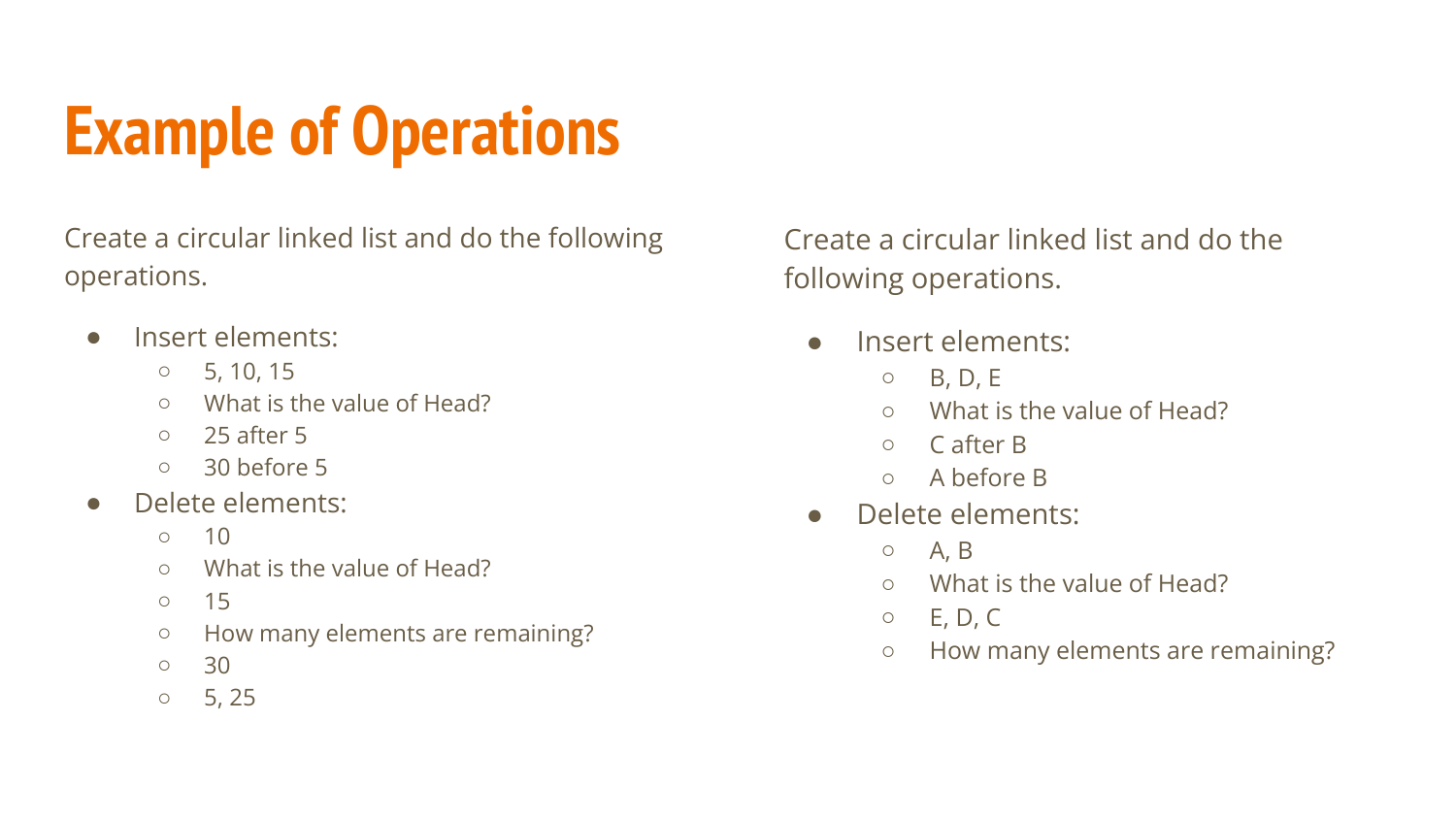

# Example of Operations
Create a circular linked list and do the following operations.
Insert elements:
5, 10, 15
What is the value of Head?
25 after 5
30 before 5
Delete elements:
10
What is the value of Head?
15
How many elements are remaining?
30
5, 25
Create a circular linked list and do the following operations.
Insert elements:
B, D, E
What is the value of Head?
C after B
A before B
Delete elements:
A, B
What is the value of Head?
E, D, C
How many elements are remaining?